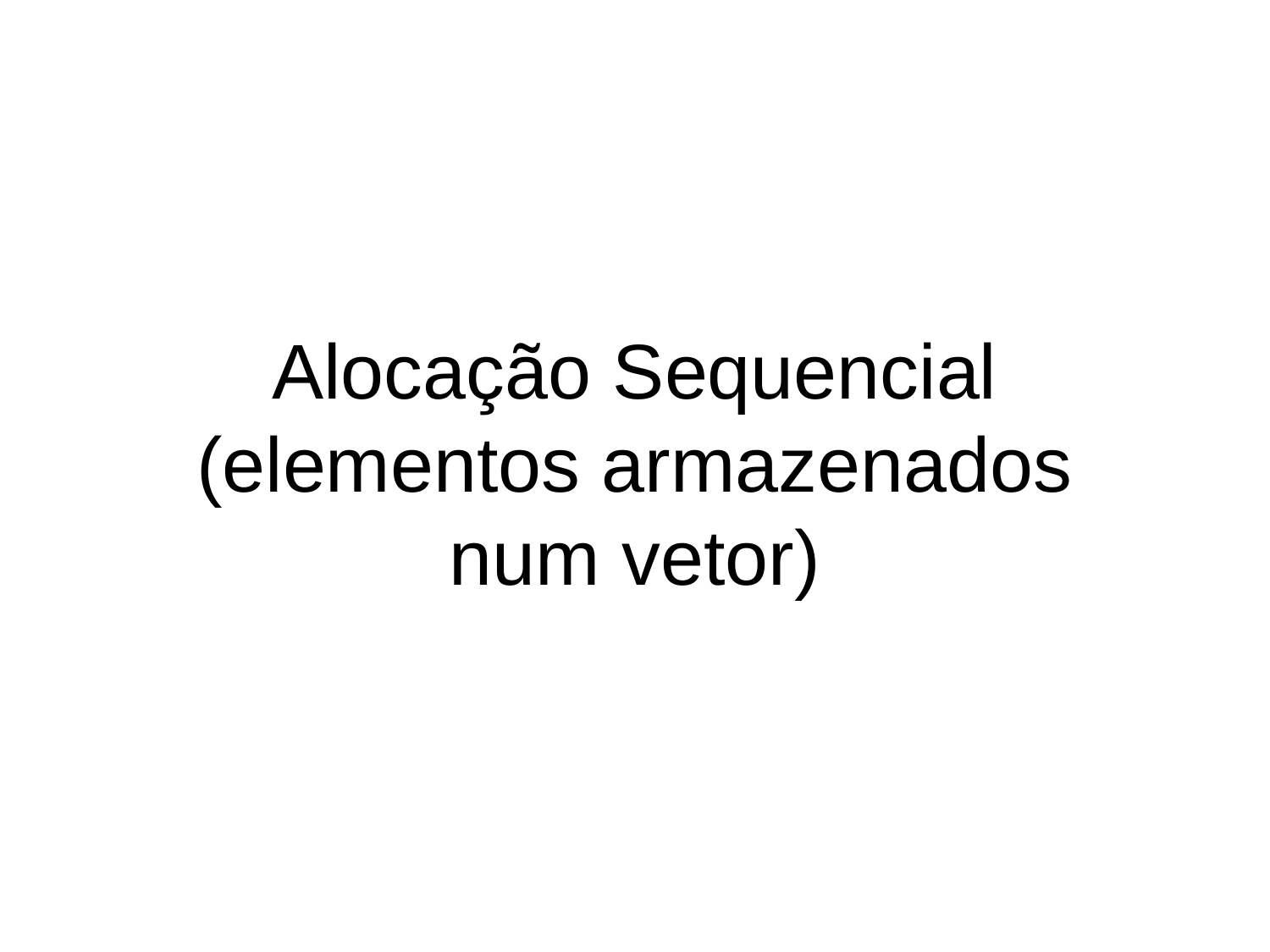

# Alocação Sequencial
(elementos armazenados
num vetor)